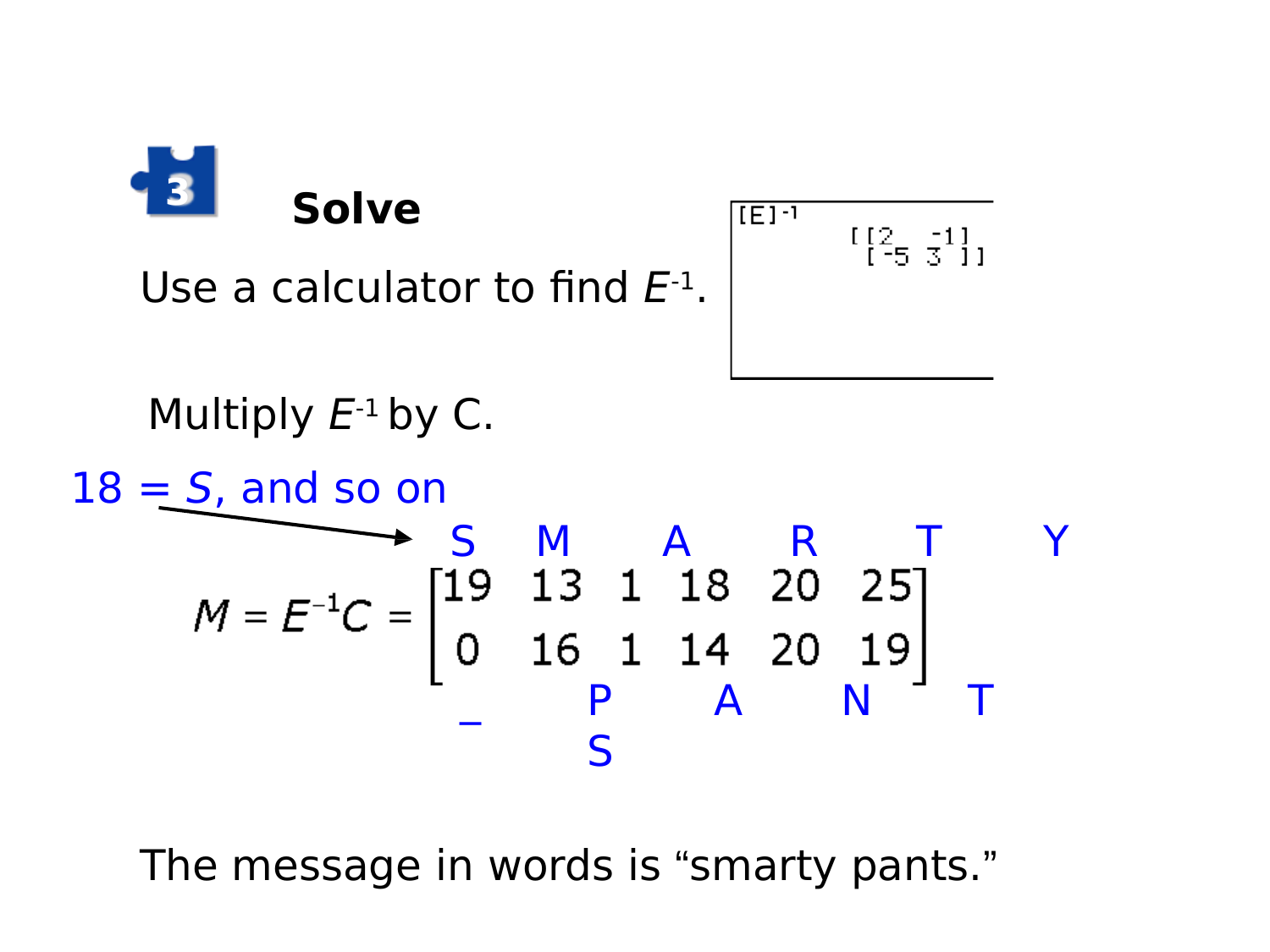

# 3	Solve

Use a calculator to find E-1.
Multiply E-1 by C.
18 = S, and so on
S

M	A	R	T	Y

_	P	A	N	T	S

The message in words is “smarty pants.”